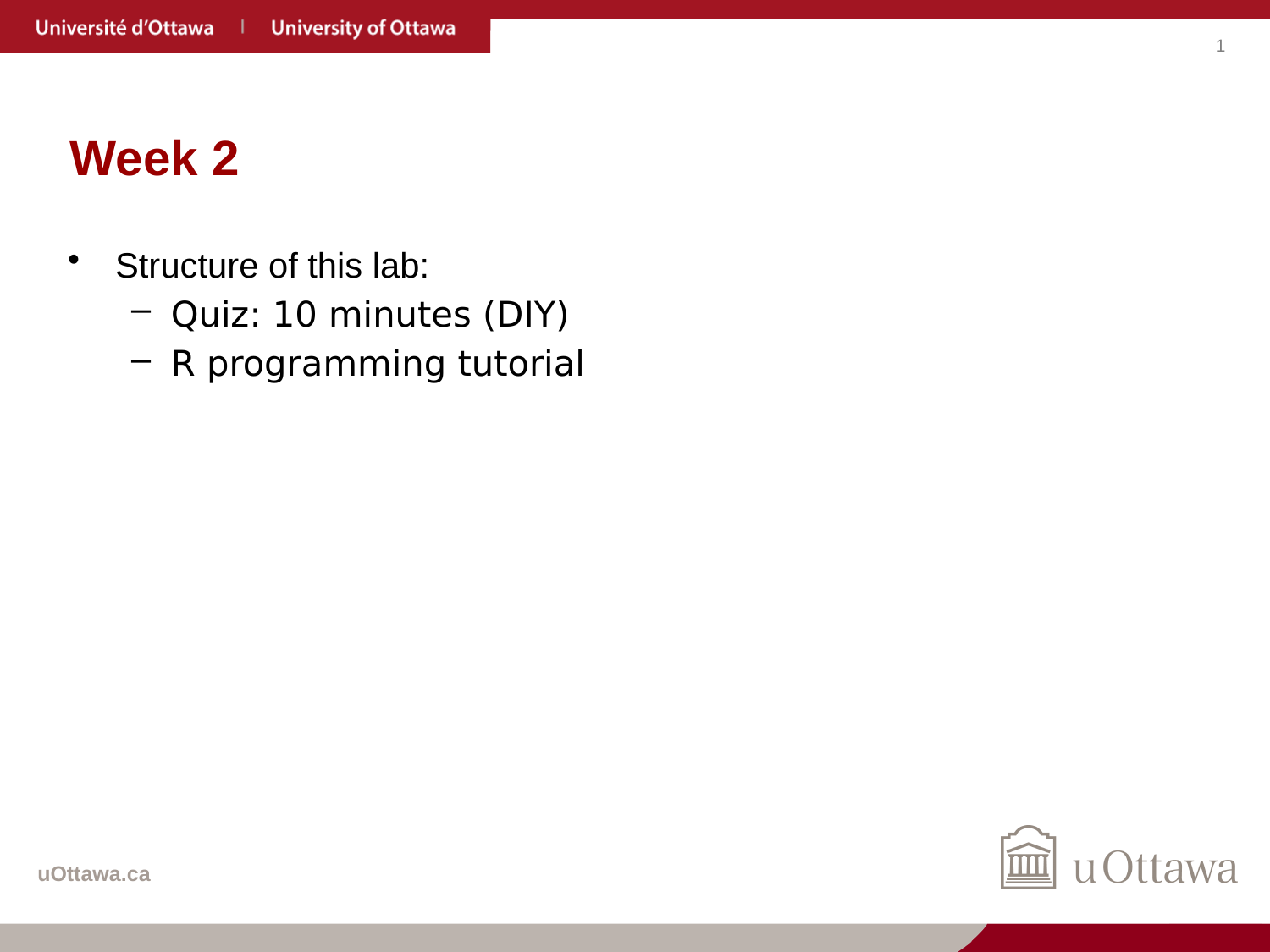

# Week 2
Structure of this lab:
Quiz: 10 minutes (DIY)
R programming tutorial